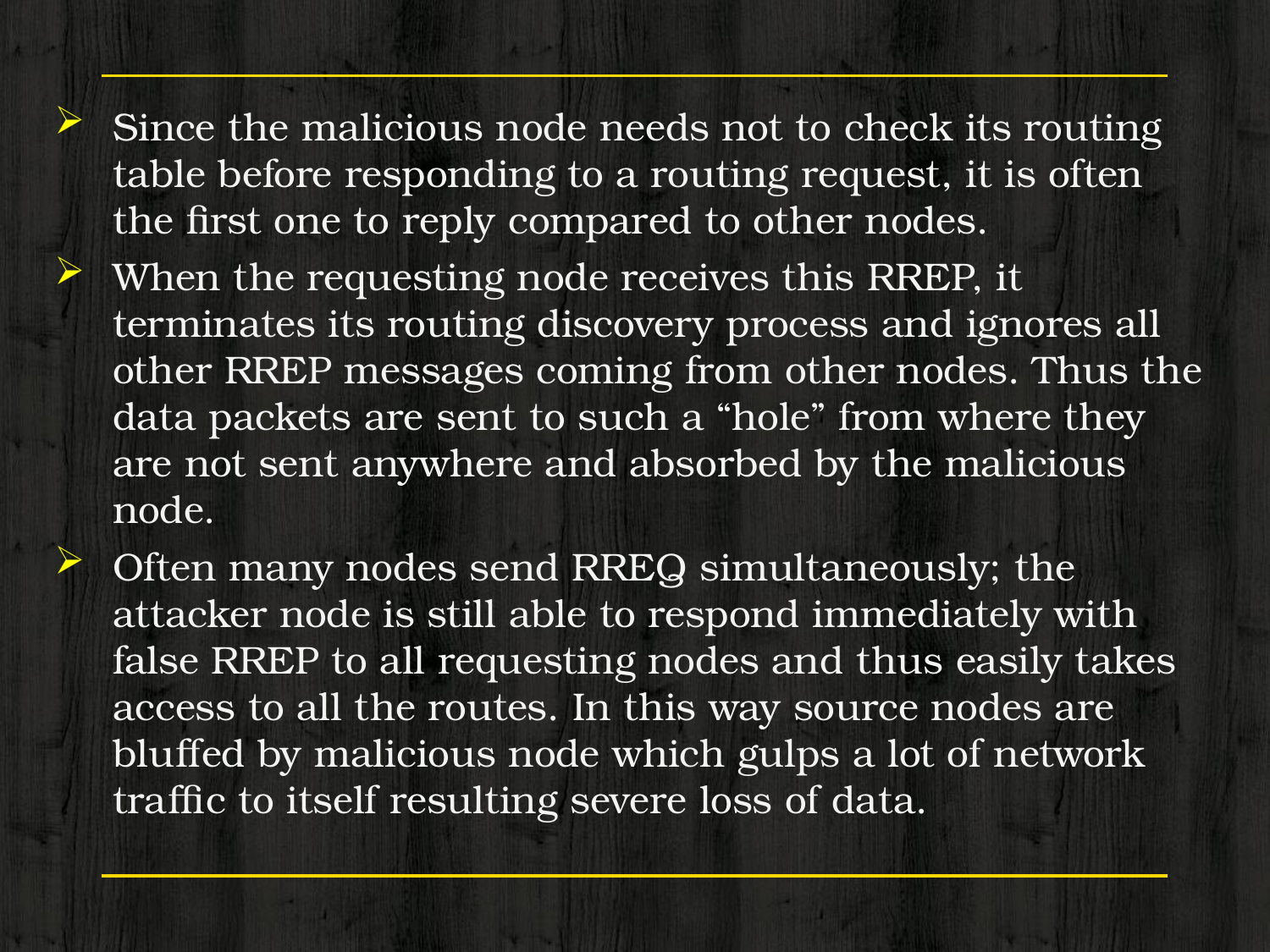

Since the malicious node needs not to check its routing table before responding to a routing request, it is often the first one to reply compared to other nodes.
When the requesting node receives this RREP, it terminates its routing discovery process and ignores all other RREP messages coming from other nodes. Thus the data packets are sent to such a “hole” from where they are not sent anywhere and absorbed by the malicious node.
Often many nodes send RREQ simultaneously; the attacker node is still able to respond immediately with false RREP to all requesting nodes and thus easily takes access to all the routes. In this way source nodes are bluffed by malicious node which gulps a lot of network traffic to itself resulting severe loss of data.